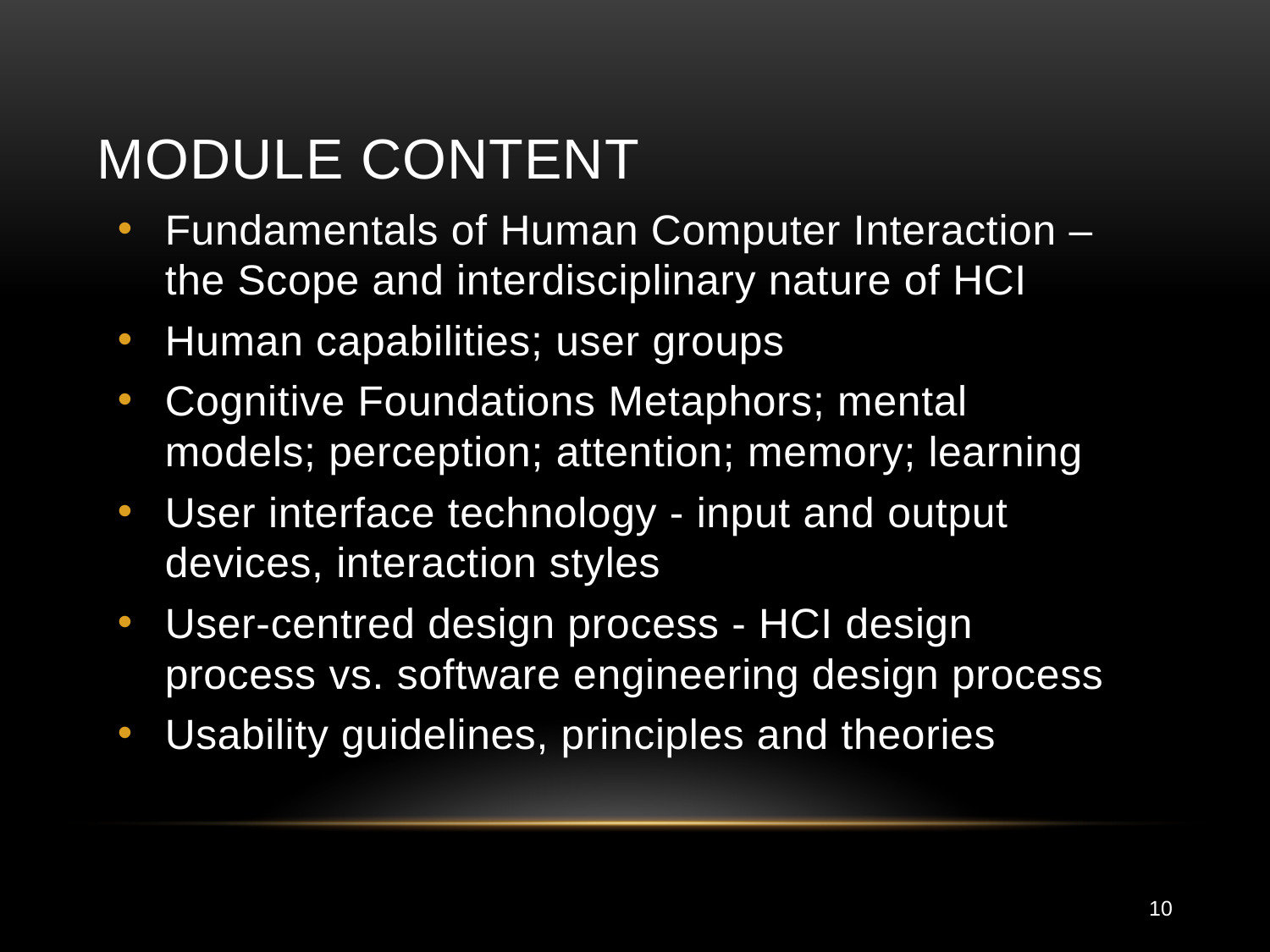

# Module Content
Fundamentals of Human Computer Interaction – the Scope and interdisciplinary nature of HCI
Human capabilities; user groups
Cognitive Foundations Metaphors; mental models; perception; attention; memory; learning
User interface technology - input and output devices, interaction styles
User-centred design process - HCI design process vs. software engineering design process
Usability guidelines, principles and theories
10